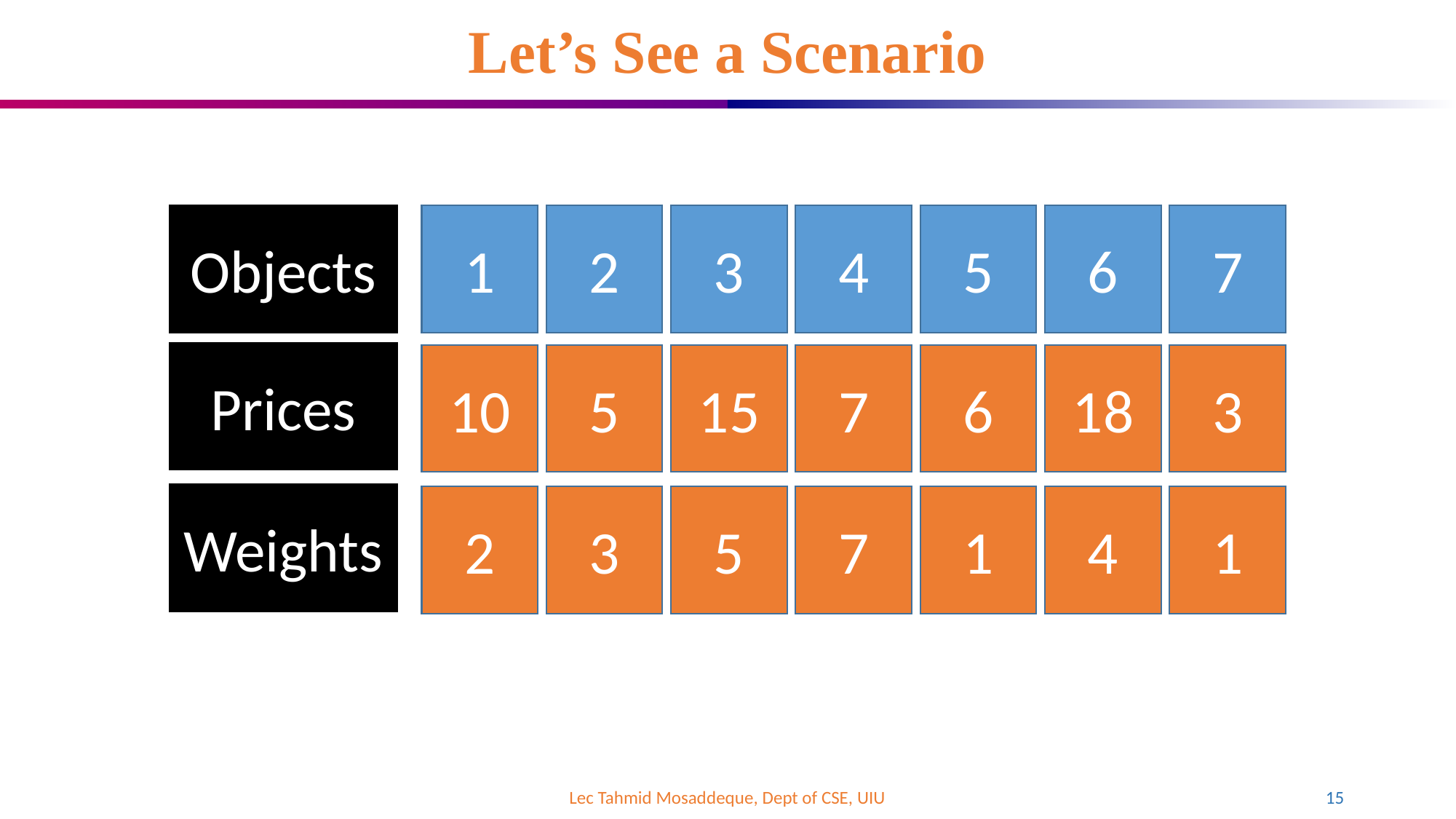

# Let’s See a Scenario

Objects
1
2
3
4
5
6
7
Prices
10
5
15
7
6
18
3
Weights
2
3
5
7
1
4
1
Lec Tahmid Mosaddeque, Dept of CSE, UIU
15